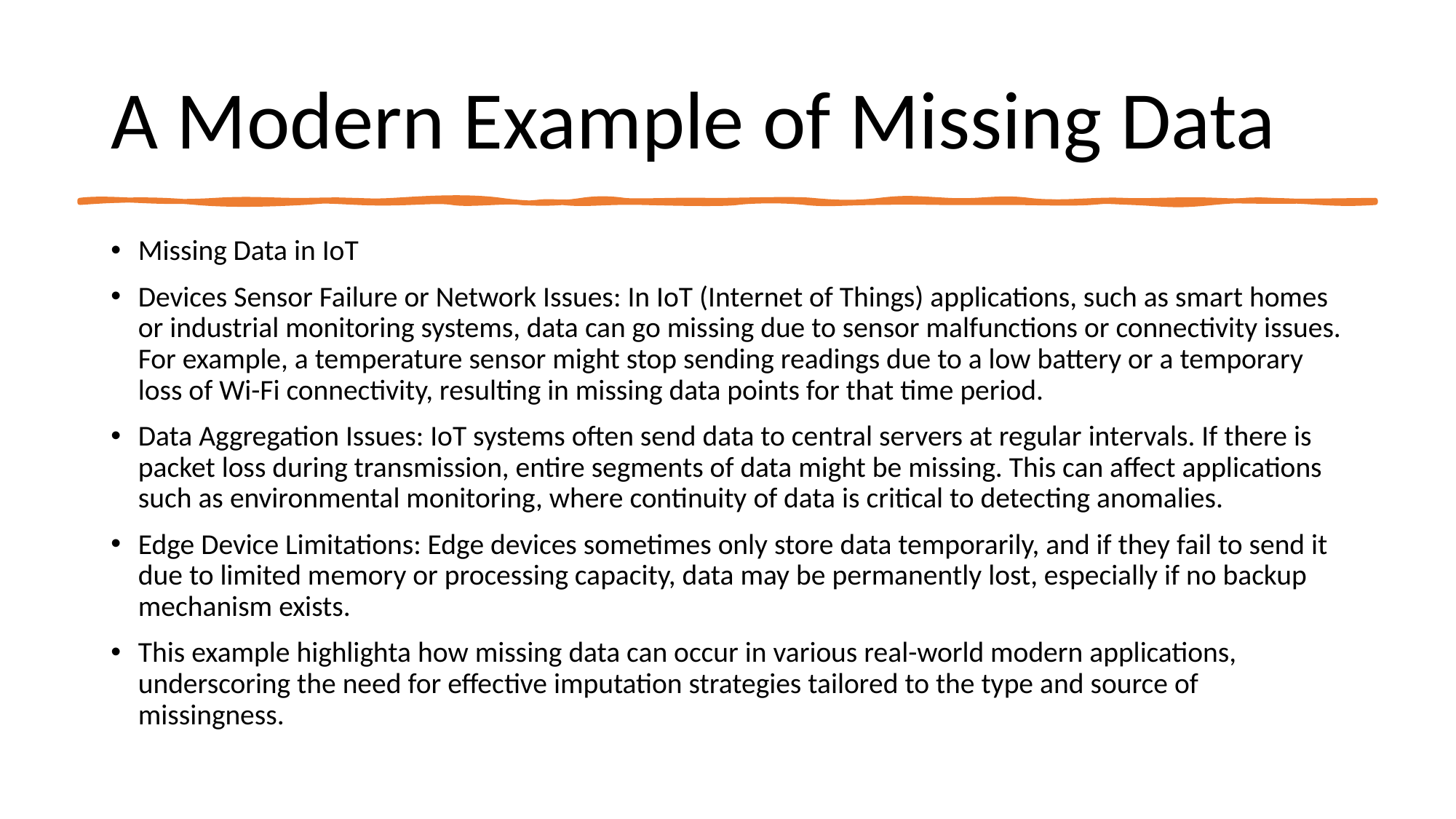

# A Modern Example of Missing Data

Missing Data in IoT
Devices Sensor Failure or Network Issues: In IoT (Internet of Things) applications, such as smart homes or industrial monitoring systems, data can go missing due to sensor malfunctions or connectivity issues. For example, a temperature sensor might stop sending readings due to a low battery or a temporary loss of Wi-Fi connectivity, resulting in missing data points for that time period.
Data Aggregation Issues: IoT systems often send data to central servers at regular intervals. If there is packet loss during transmission, entire segments of data might be missing. This can affect applications such as environmental monitoring, where continuity of data is critical to detecting anomalies.
Edge Device Limitations: Edge devices sometimes only store data temporarily, and if they fail to send it due to limited memory or processing capacity, data may be permanently lost, especially if no backup mechanism exists.
This example highlighta how missing data can occur in various real-world modern applications, underscoring the need for effective imputation strategies tailored to the type and source of missingness.